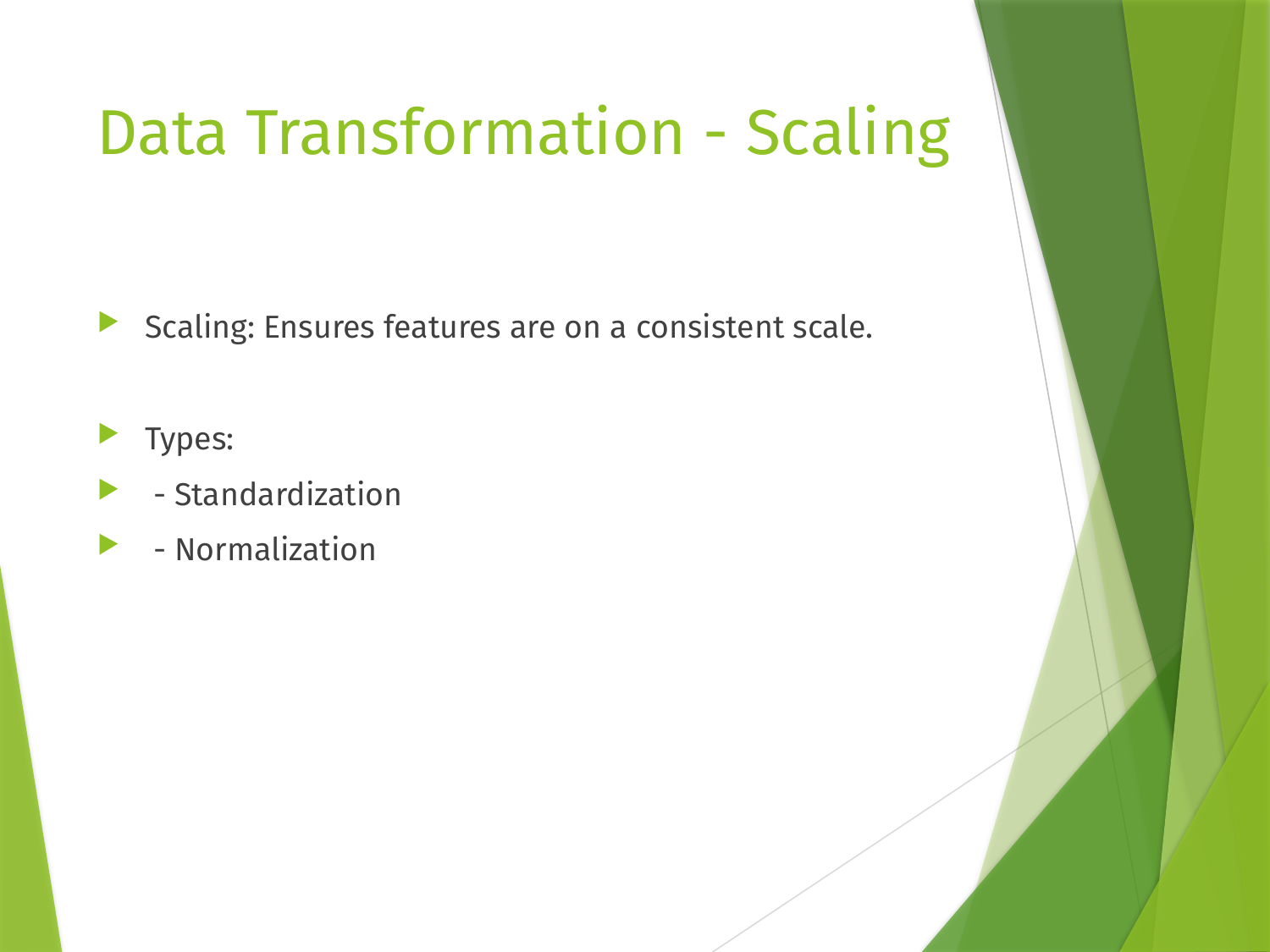

# Data Transformation - Scaling
Scaling: Ensures features are on a consistent scale.

Types:
 - Standardization
 - Normalization